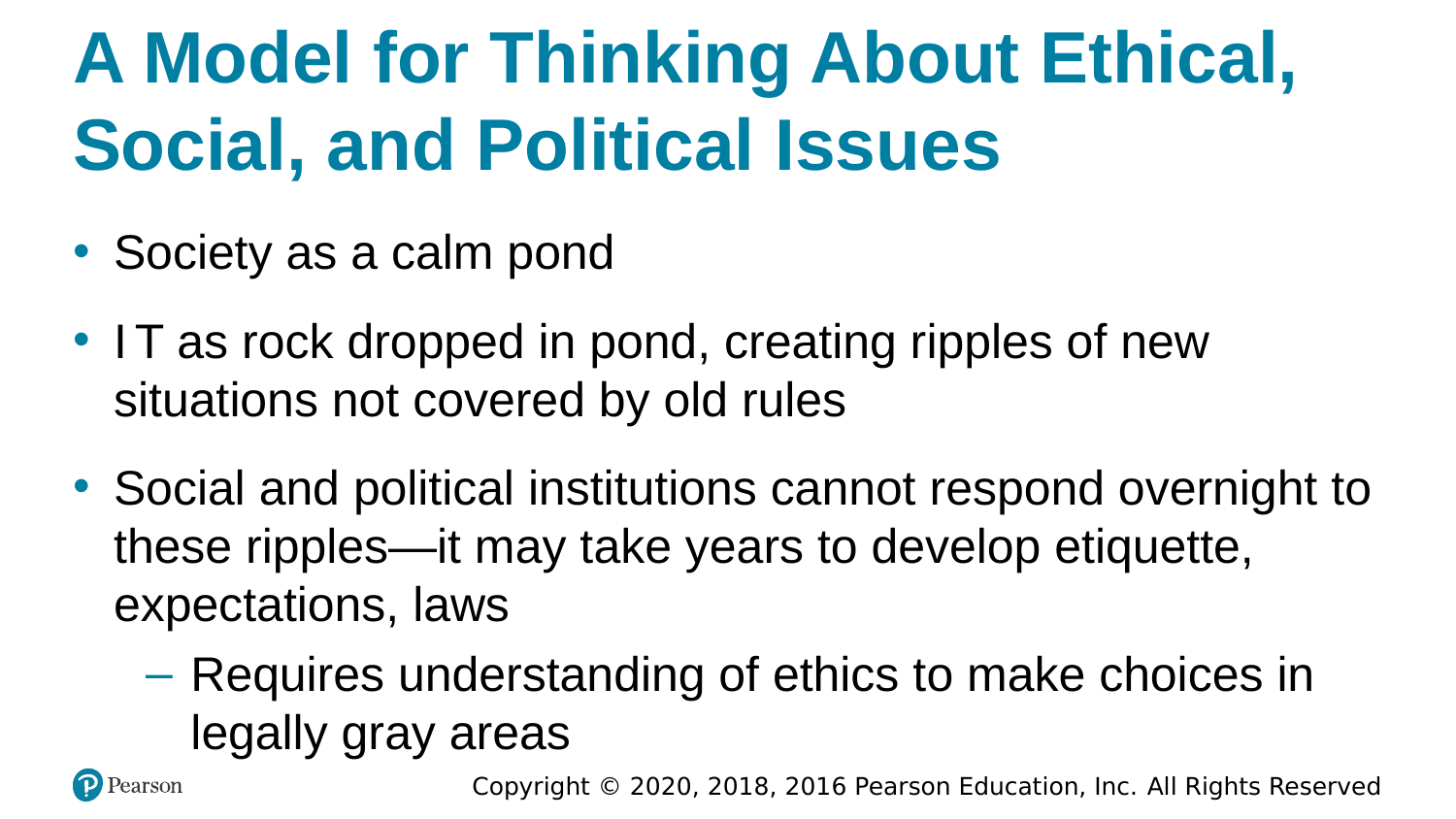

# A Model for Thinking About Ethical, Social, and Political Issues
Society as a calm pond
I T as rock dropped in pond, creating ripples of new situations not covered by old rules
Social and political institutions cannot respond overnight to these ripples—it may take years to develop etiquette, expectations, laws
Requires understanding of ethics to make choices in legally gray areas